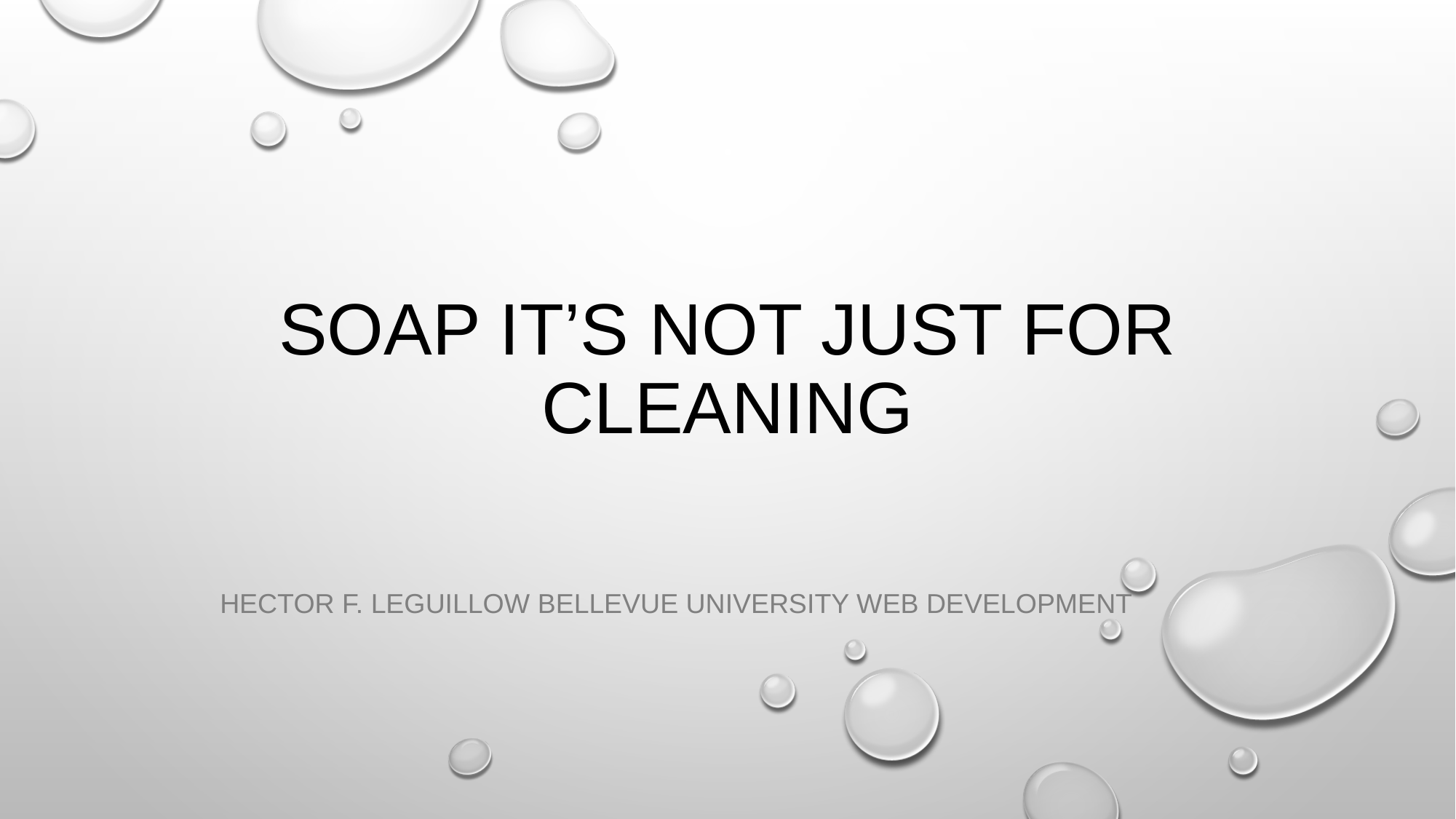

# SOAP it’s not just for cleaning

HECTOR f. LEGUILLOW BELLEVUE UNIVERSITY WEB development